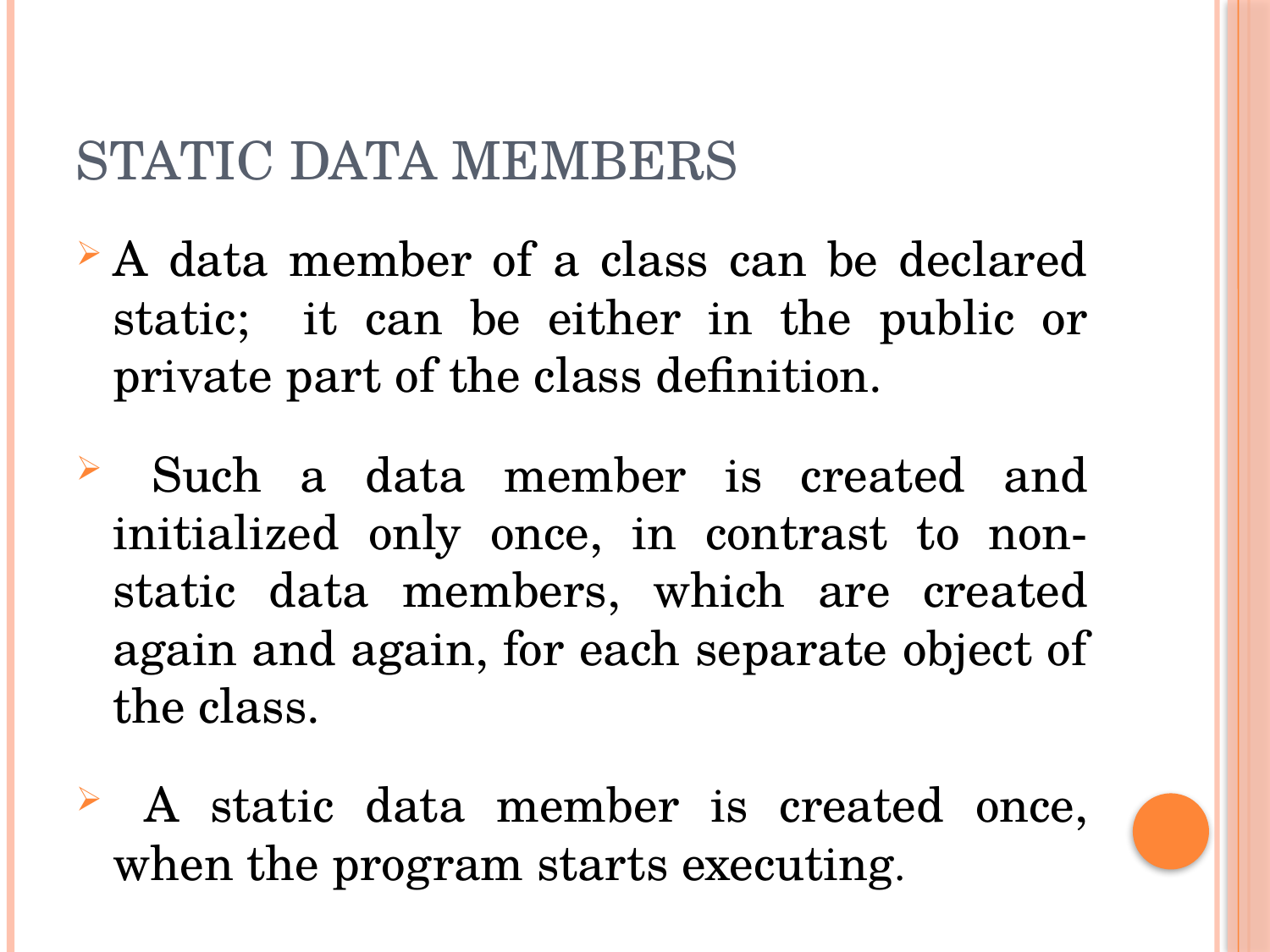

# Static Data members
A data member of a class can be declared static;  it can be either in the public or private part of the class definition.

 Such a data member is created and initialized only once, in contrast to non-static data members, which are created again and again, for each separate object of the class.

 A static data member is created once, when the program starts executing.